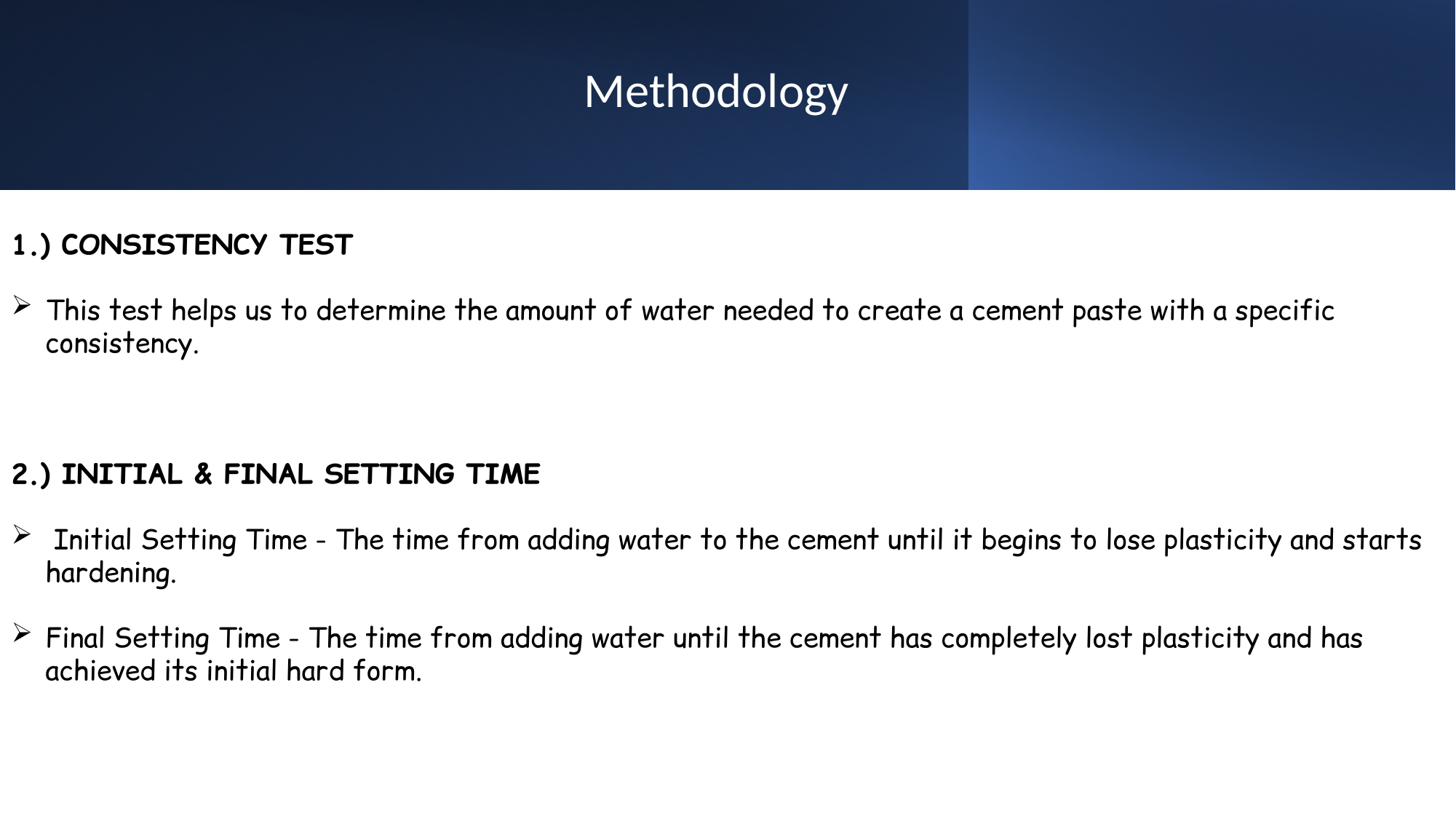

Methodology

#

1.) CONSISTENCY TEST​

This test helps us to determine the amount of water needed to create a cement paste with a specific consistency.

2.) INITIAL & FINAL SETTING TIME

 Initial Setting Time - The time from adding water to the cement until it begins to lose plasticity and starts hardening.​

Final Setting Time - The time from adding water until the cement has completely lost plasticity and has achieved its initial hard form.​

​

6